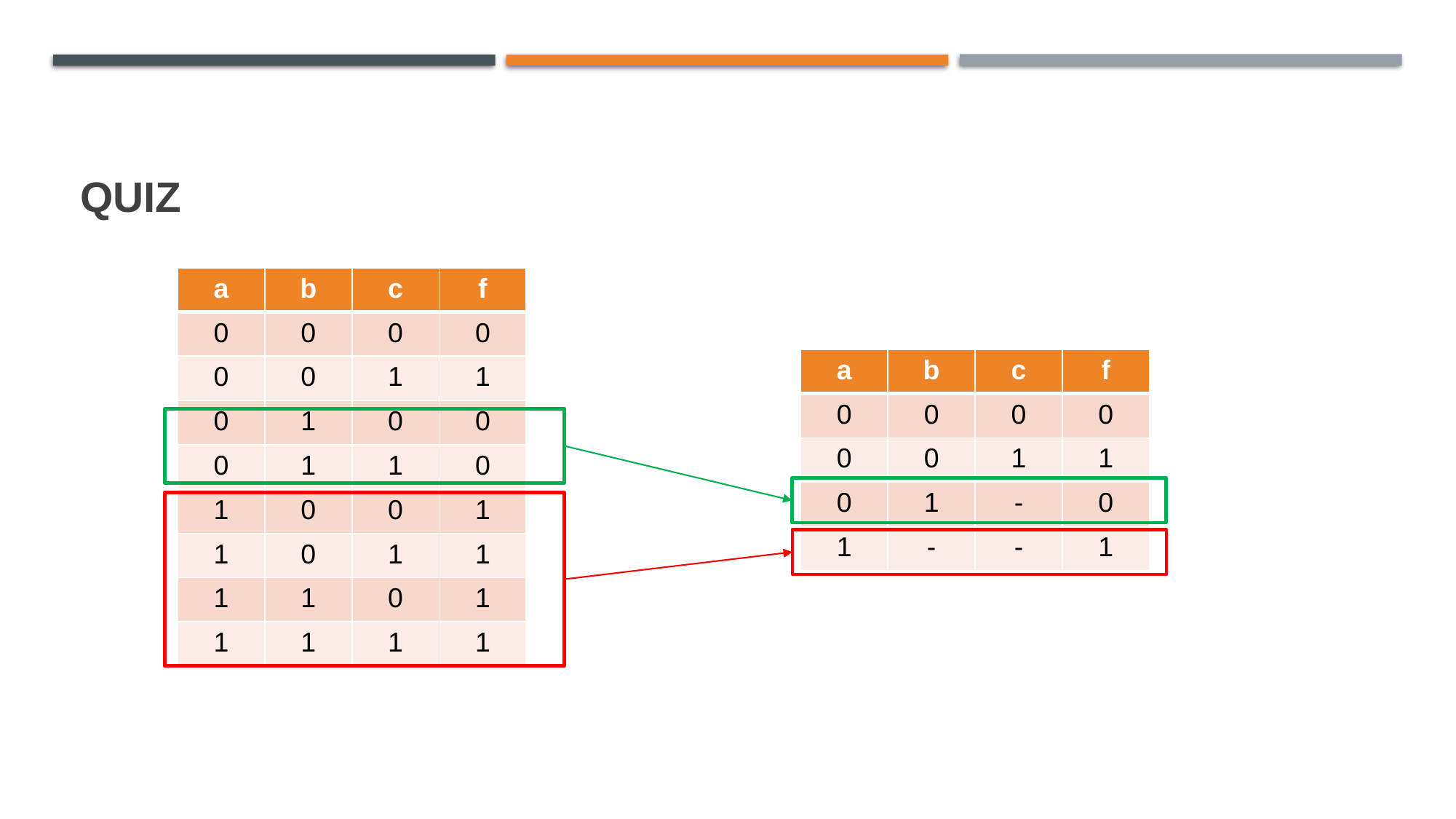

# Quiz
| a | b | c | f |
| --- | --- | --- | --- |
| 0 | 0 | 0 | 0 |
| 0 | 0 | 1 | 1 |
| 0 | 1 | 0 | 0 |
| 0 | 1 | 1 | 0 |
| 1 | 0 | 0 | 1 |
| 1 | 0 | 1 | 1 |
| 1 | 1 | 0 | 1 |
| 1 | 1 | 1 | 1 |
| a | b | c | f |
| --- | --- | --- | --- |
| 0 | 0 | 0 | 0 |
| 0 | 0 | 1 | 1 |
| 0 | 1 | - | 0 |
| 1 | - | - | 1 |